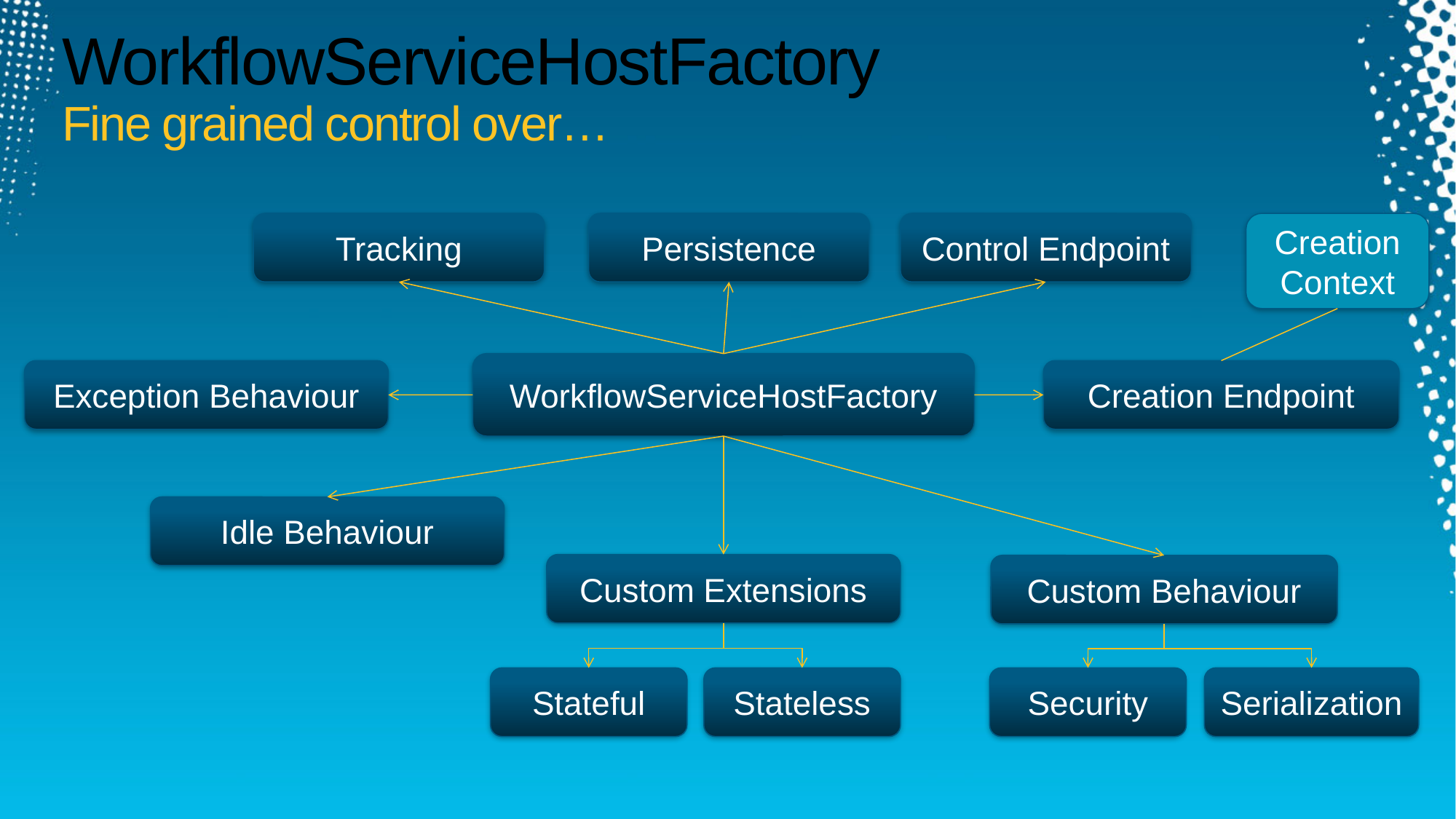

# WorkflowServiceHostFactory Fine grained control over…
Tracking
Persistence
Control Endpoint
Creation Context
WorkflowServiceHostFactory
Exception Behaviour
Creation Endpoint
Idle Behaviour
Custom Extensions
Custom Behaviour
Stateful
Stateless
Security
Serialization